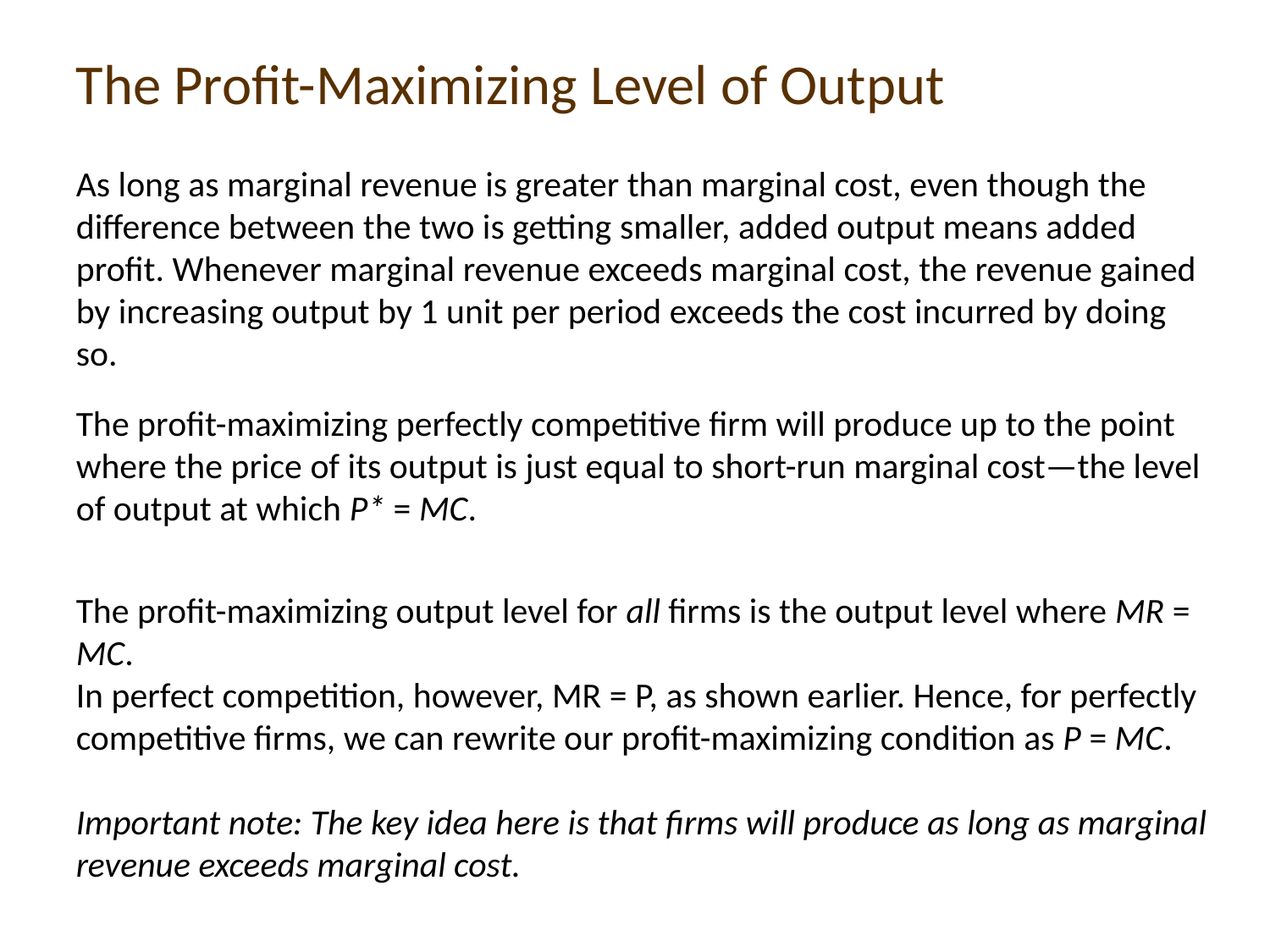

The Profit-Maximizing Level of Output
As long as marginal revenue is greater than marginal cost, even though the difference between the two is getting smaller, added output means added profit. Whenever marginal revenue exceeds marginal cost, the revenue gained by increasing output by 1 unit per period exceeds the cost incurred by doing so.
The profit-maximizing perfectly competitive firm will produce up to the point where the price of its output is just equal to short-run marginal cost—the level of output at which P* = MC.
The profit-maximizing output level for all firms is the output level where MR = MC.
In perfect competition, however, MR = P, as shown earlier. Hence, for perfectly competitive firms, we can rewrite our profit-maximizing condition as P = MC.

Important note: The key idea here is that firms will produce as long as marginal revenue exceeds marginal cost.